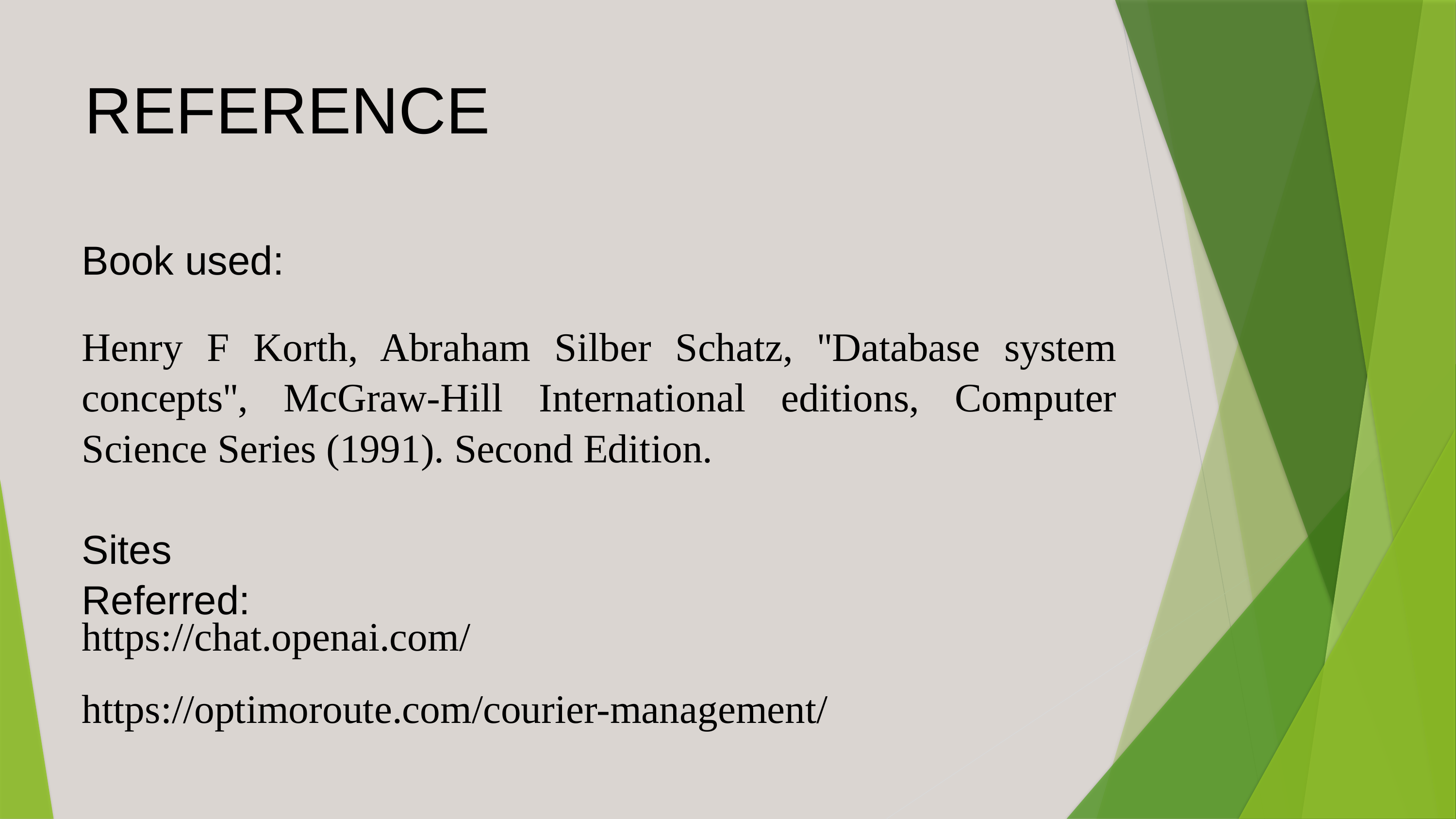

REFERENCE
Book used:
Henry F Korth, Abraham Silber Schatz, ''Database system concepts'', McGraw-Hill International editions, Computer Science Series (1991). Second Edition.
Sites Referred:
https://chat.openai.com/
https://optimoroute.com/courier-management/